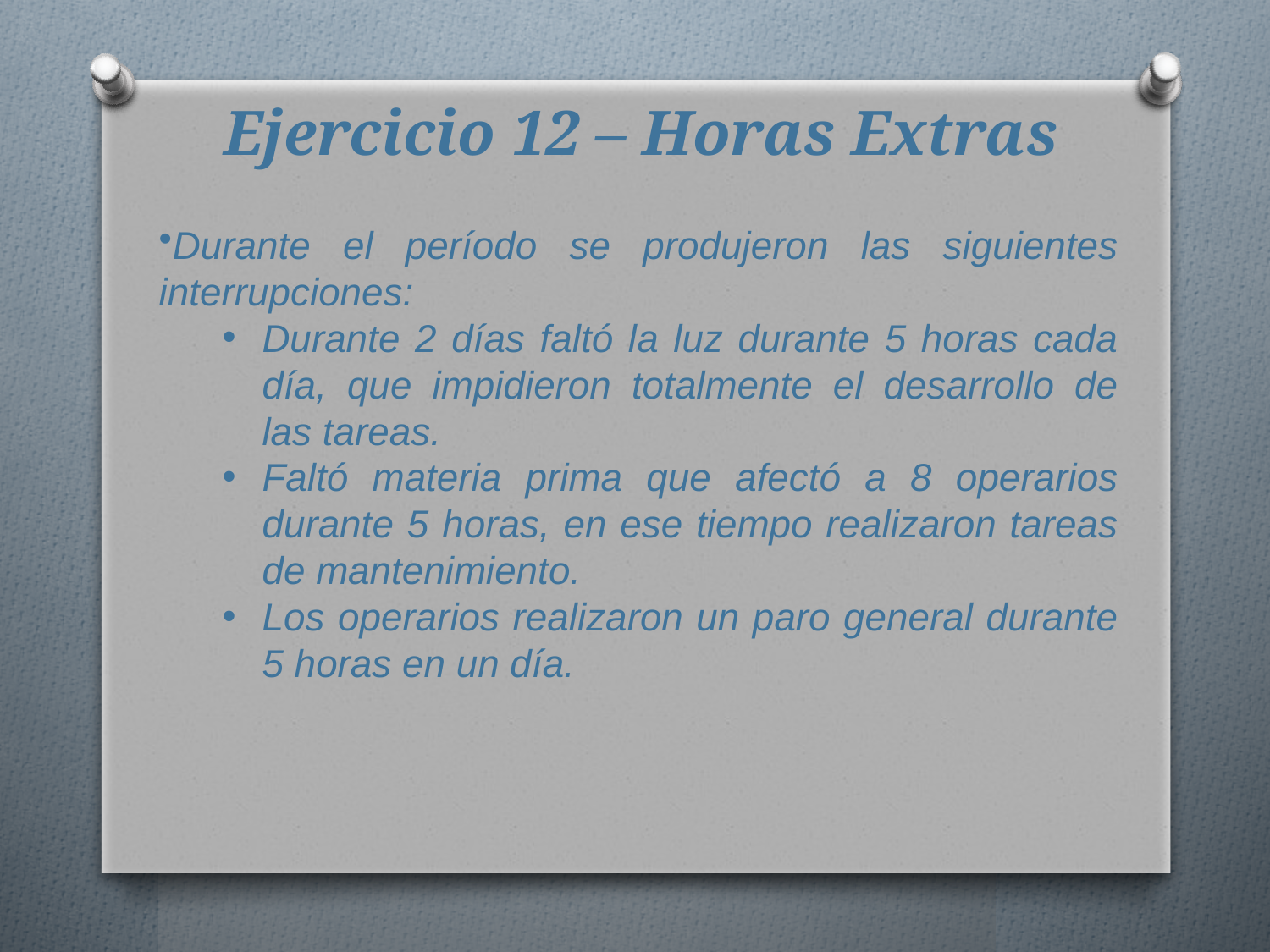

# Ejercicio 12 – Horas Extras
Durante el período se produjeron las siguientes interrupciones:
Durante 2 días faltó la luz durante 5 horas cada día, que impidieron totalmente el desarrollo de las tareas.
Faltó materia prima que afectó a 8 operarios durante 5 horas, en ese tiempo realizaron tareas de mantenimiento.
Los operarios realizaron un paro general durante 5 horas en un día.